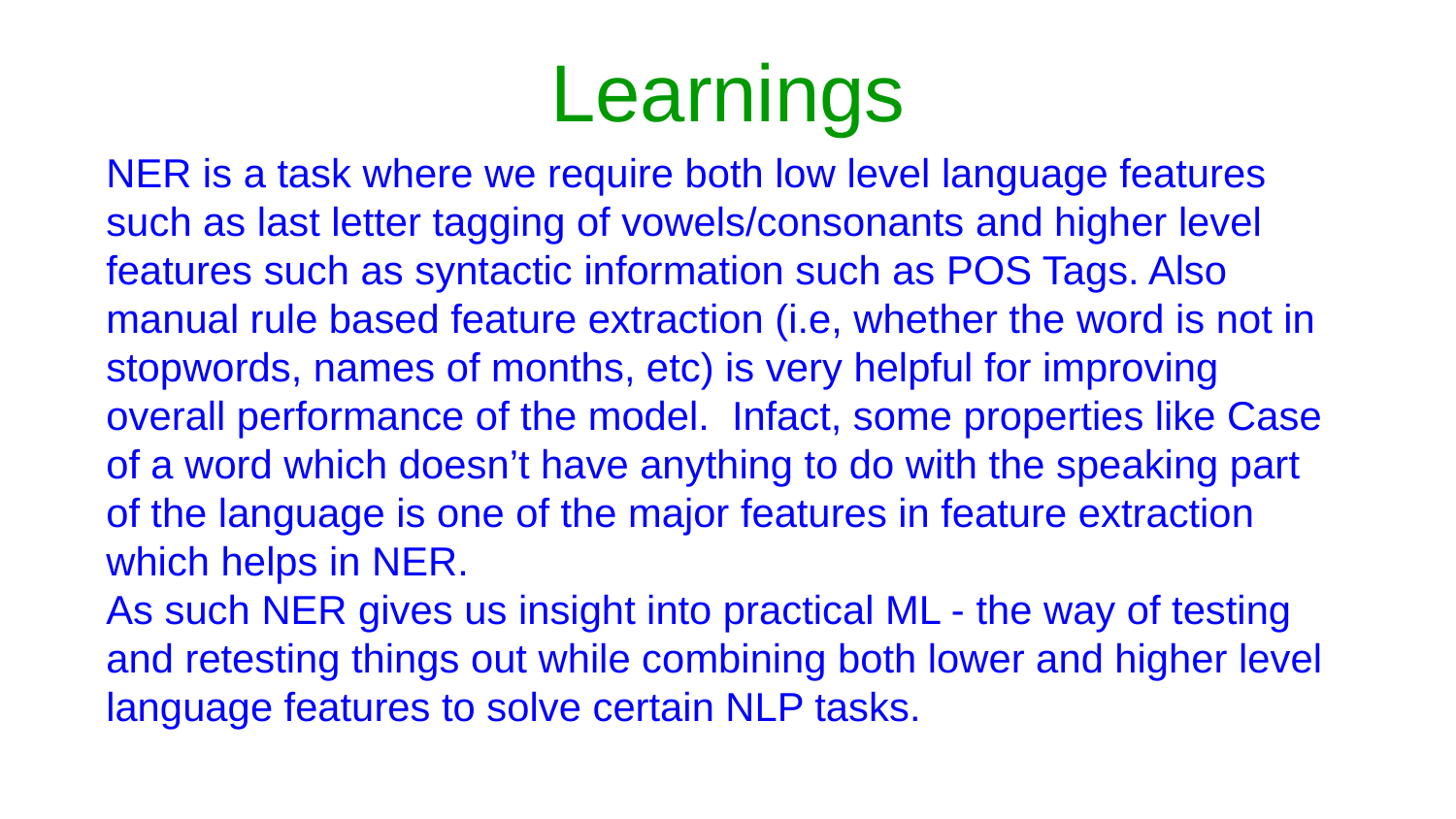

Learnings
NER is a task where we require both low level language features such as last letter tagging of vowels/consonants and higher level features such as syntactic information such as POS Tags. Also manual rule based feature extraction (i.e, whether the word is not in stopwords, names of months, etc) is very helpful for improving overall performance of the model.  Infact, some properties like Case of a word which doesn’t have anything to do with the speaking part of the language is one of the major features in feature extraction which helps in NER.
As such NER gives us insight into practical ML - the way of testing and retesting things out while combining both lower and higher level language features to solve certain NLP tasks.